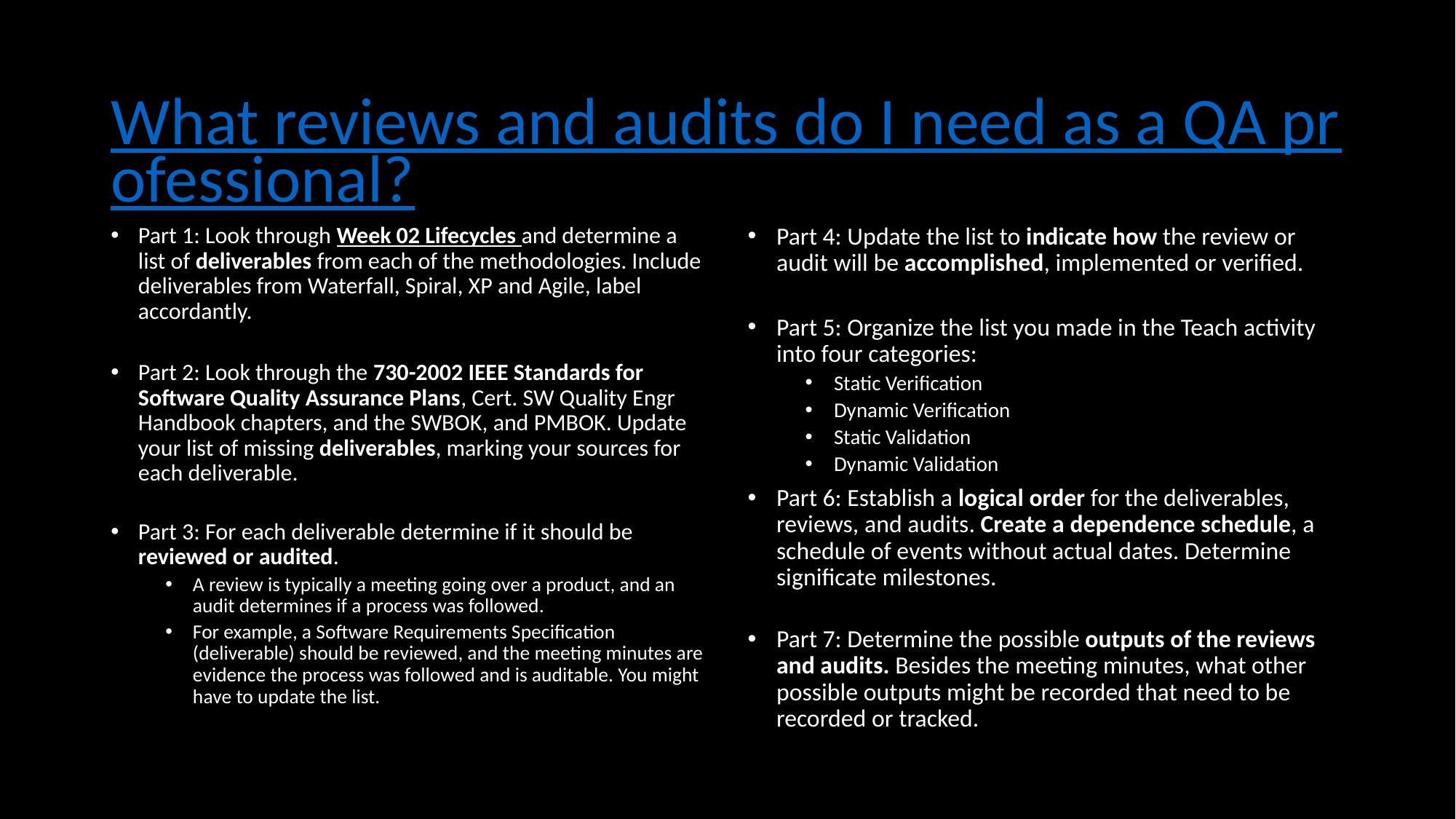

# What reviews and audits do I need as a QA professional?
Part 1: Look through Week 02 Lifecycles and determine a list of deliverables from each of the methodologies. Include deliverables from Waterfall, Spiral, XP and Agile, label accordantly.
Part 2: Look through the 730-2002 IEEE Standards for Software Quality Assurance Plans, Cert. SW Quality Engr Handbook chapters, and the SWBOK, and PMBOK. Update your list of missing deliverables, marking your sources for each deliverable.
Part 3: For each deliverable determine if it should be reviewed or audited.
A review is typically a meeting going over a product, and an audit determines if a process was followed.
For example, a Software Requirements Specification (deliverable) should be reviewed, and the meeting minutes are evidence the process was followed and is auditable. You might have to update the list.
Part 4: Update the list to indicate how the review or audit will be accomplished, implemented or verified.
Part 5: Organize the list you made in the Teach activity into four categories:
Static Verification
Dynamic Verification
Static Validation
Dynamic Validation
Part 6: Establish a logical order for the deliverables, reviews, and audits. Create a dependence schedule, a schedule of events without actual dates. Determine significate milestones.
Part 7: Determine the possible outputs of the reviews and audits. Besides the meeting minutes, what other possible outputs might be recorded that need to be recorded or tracked.